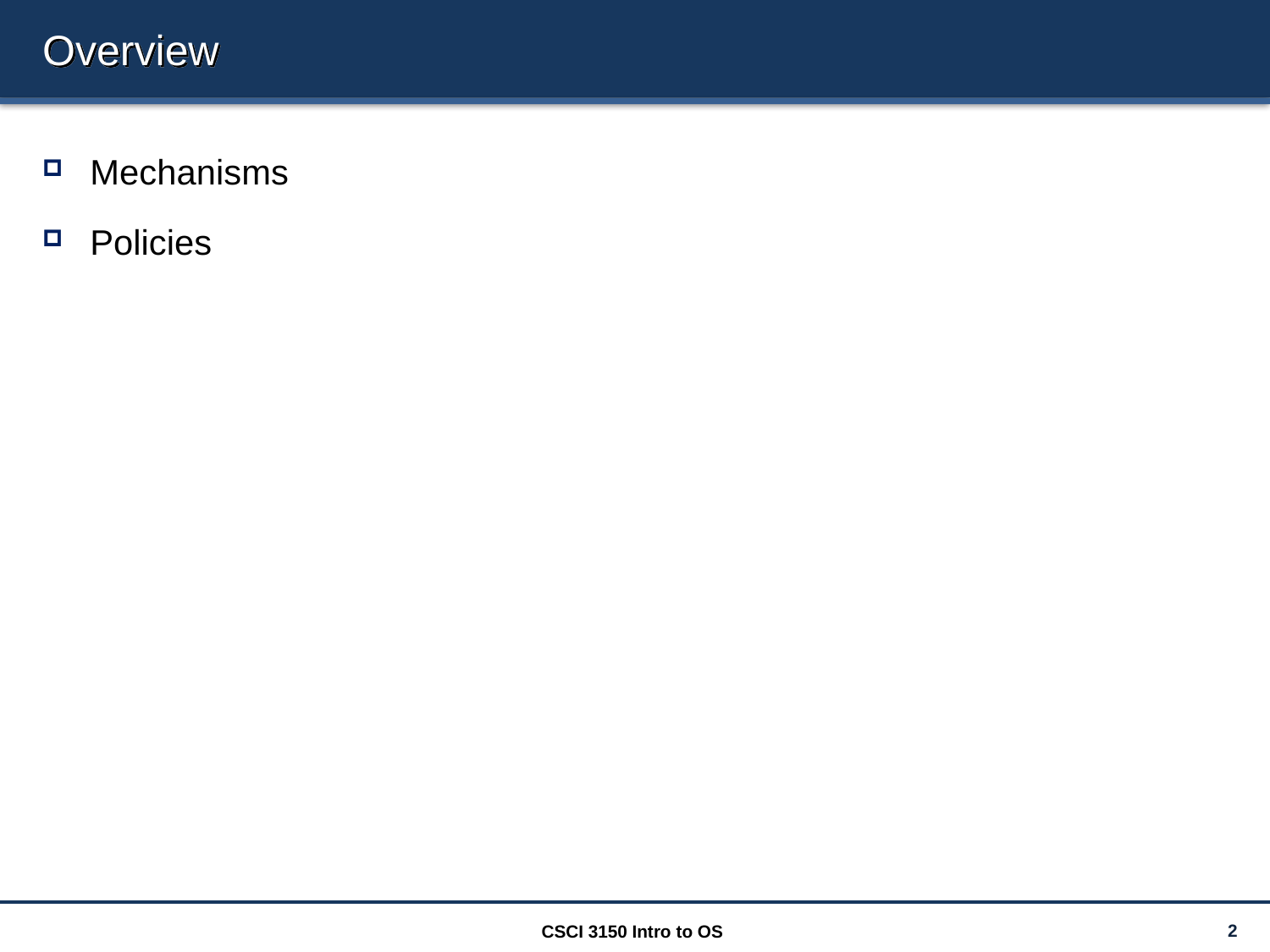

# Overview
Mechanisms
Policies

CSCI 3150 Intro to OS
2